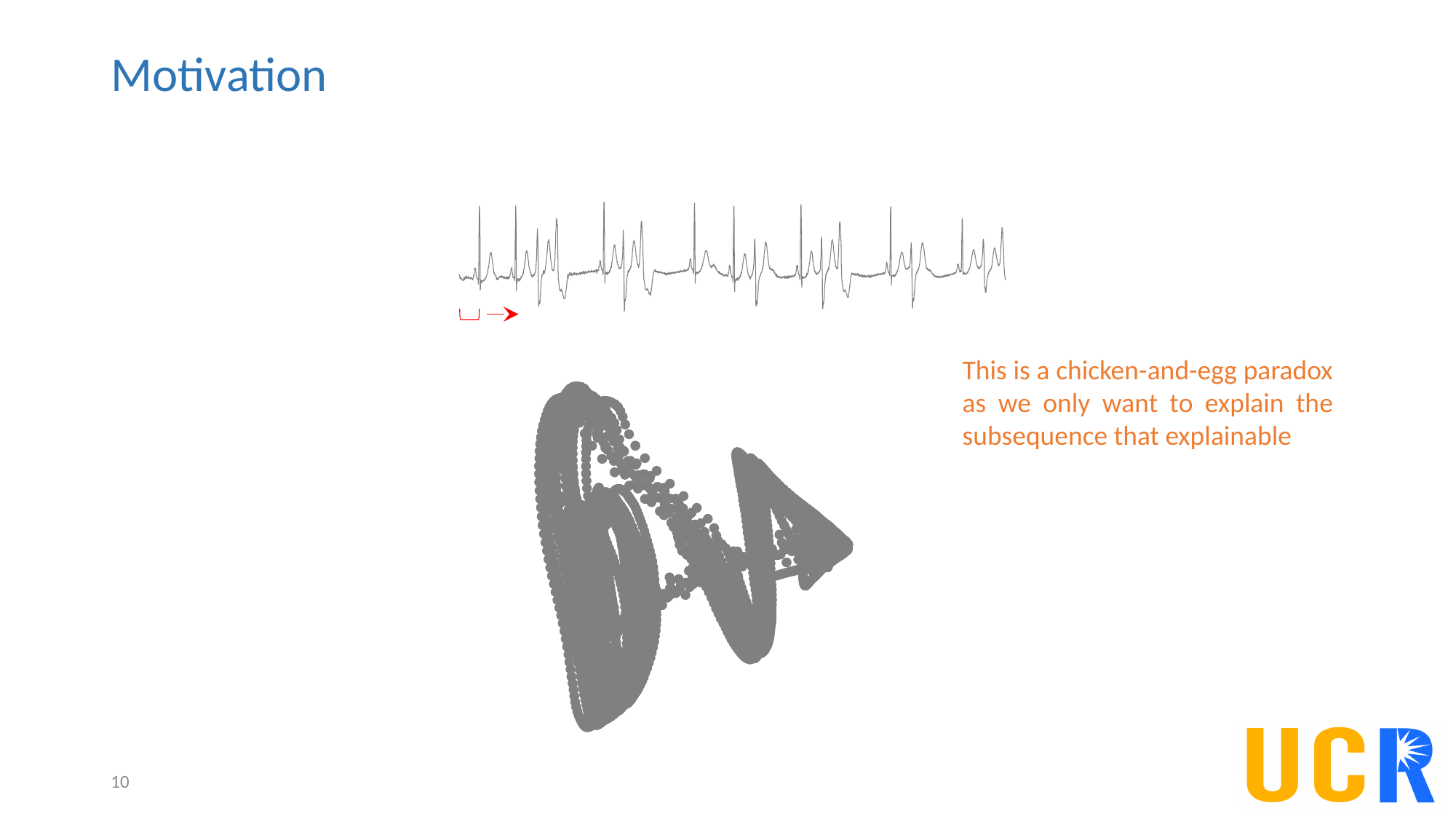

# Motivation

This is a chicken-and-egg paradox as we only want to explain the subsequence that explainable

10